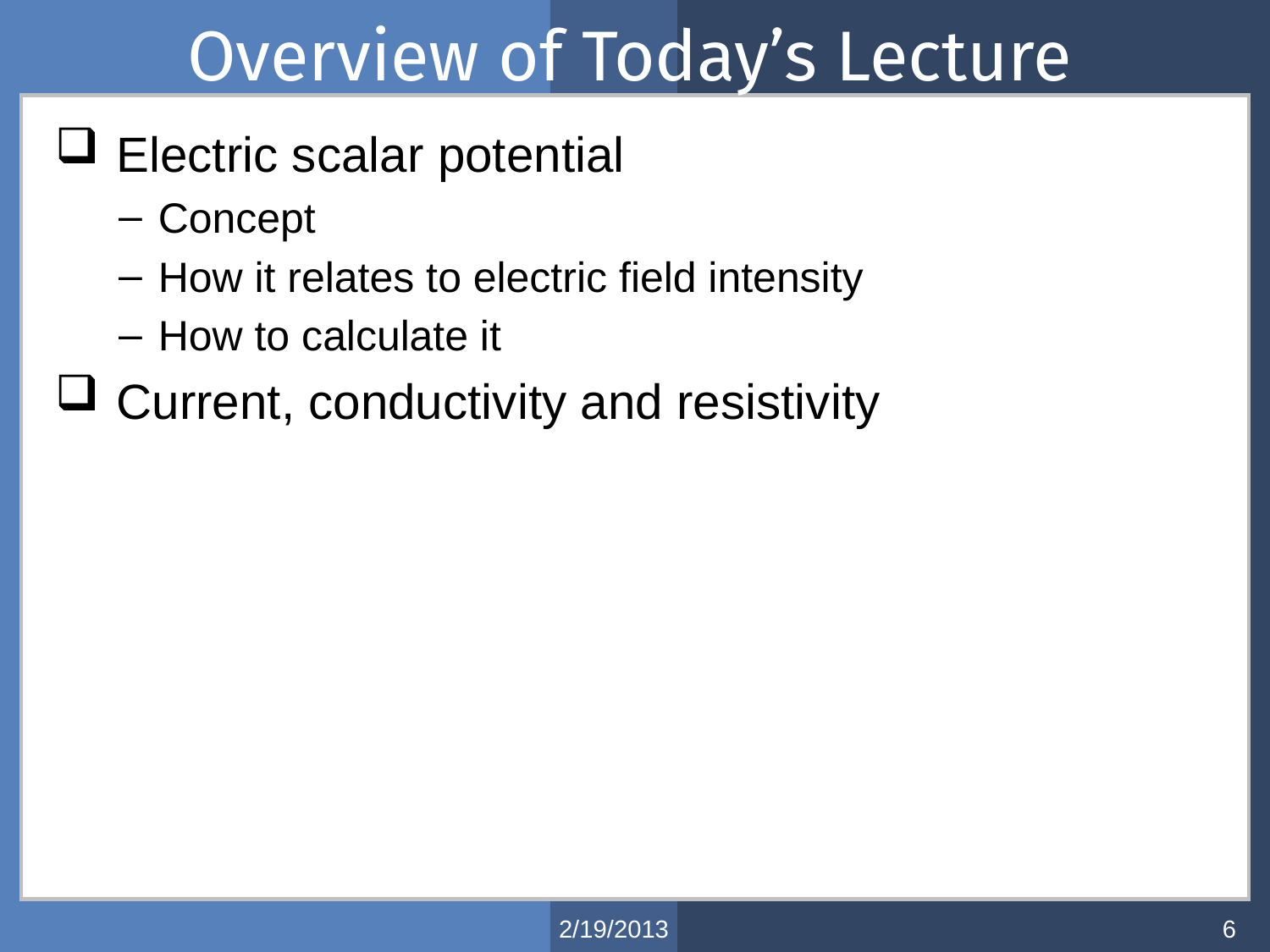

# Overview of Today’s Lecture
 Electric scalar potential
Concept
How it relates to electric field intensity
How to calculate it
 Current, conductivity and resistivity

2/19/2013
6